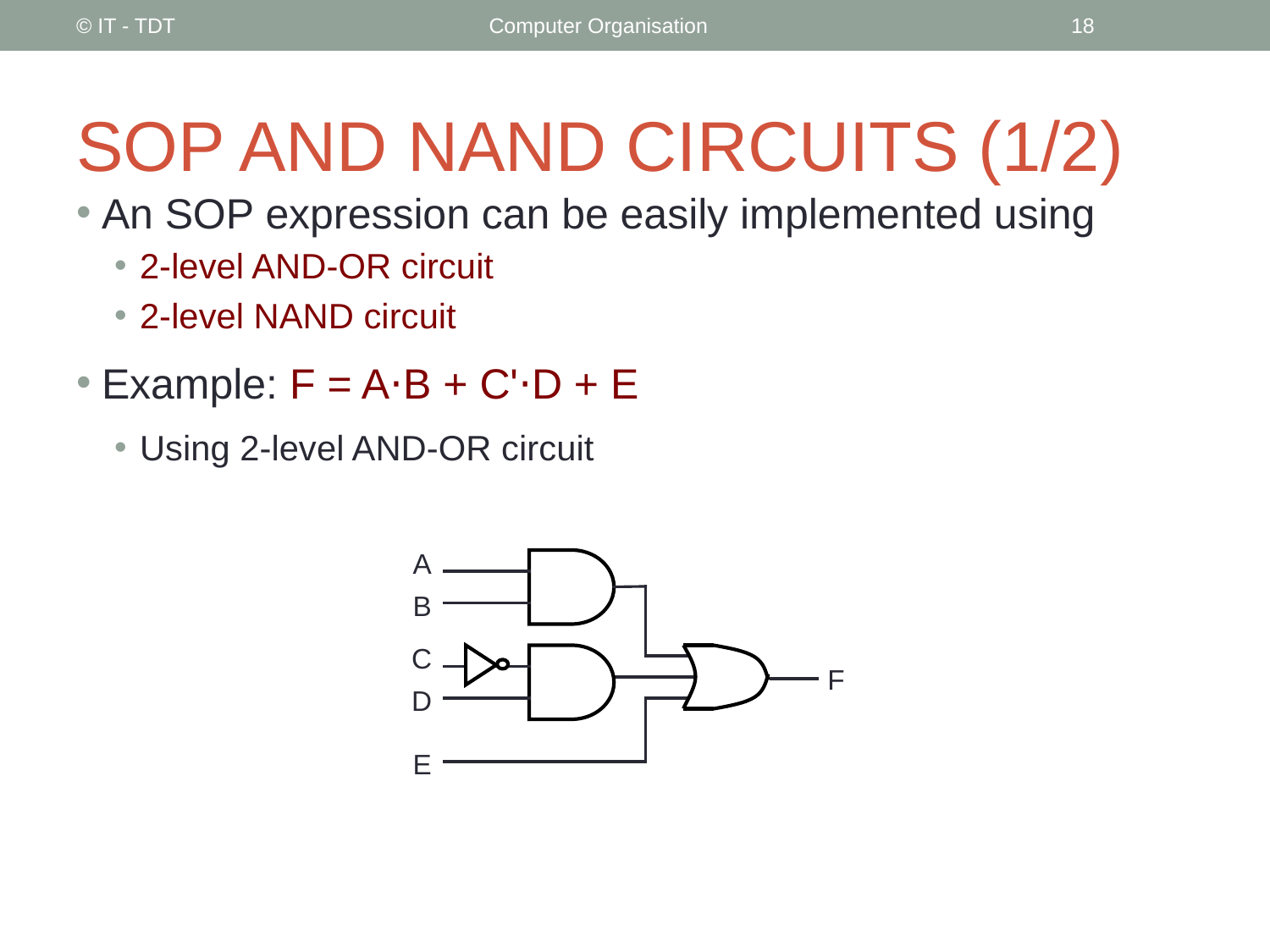

© IT - TDT
Computer Organisation
18
# SOP AND NAND CIRCUITS (1/2)
An SOP expression can be easily implemented using
2-level AND-OR circuit
2-level NAND circuit
Example: F = A⋅B + C'⋅D + E
Using 2-level AND-OR circuit
A

B
C

F
D
E